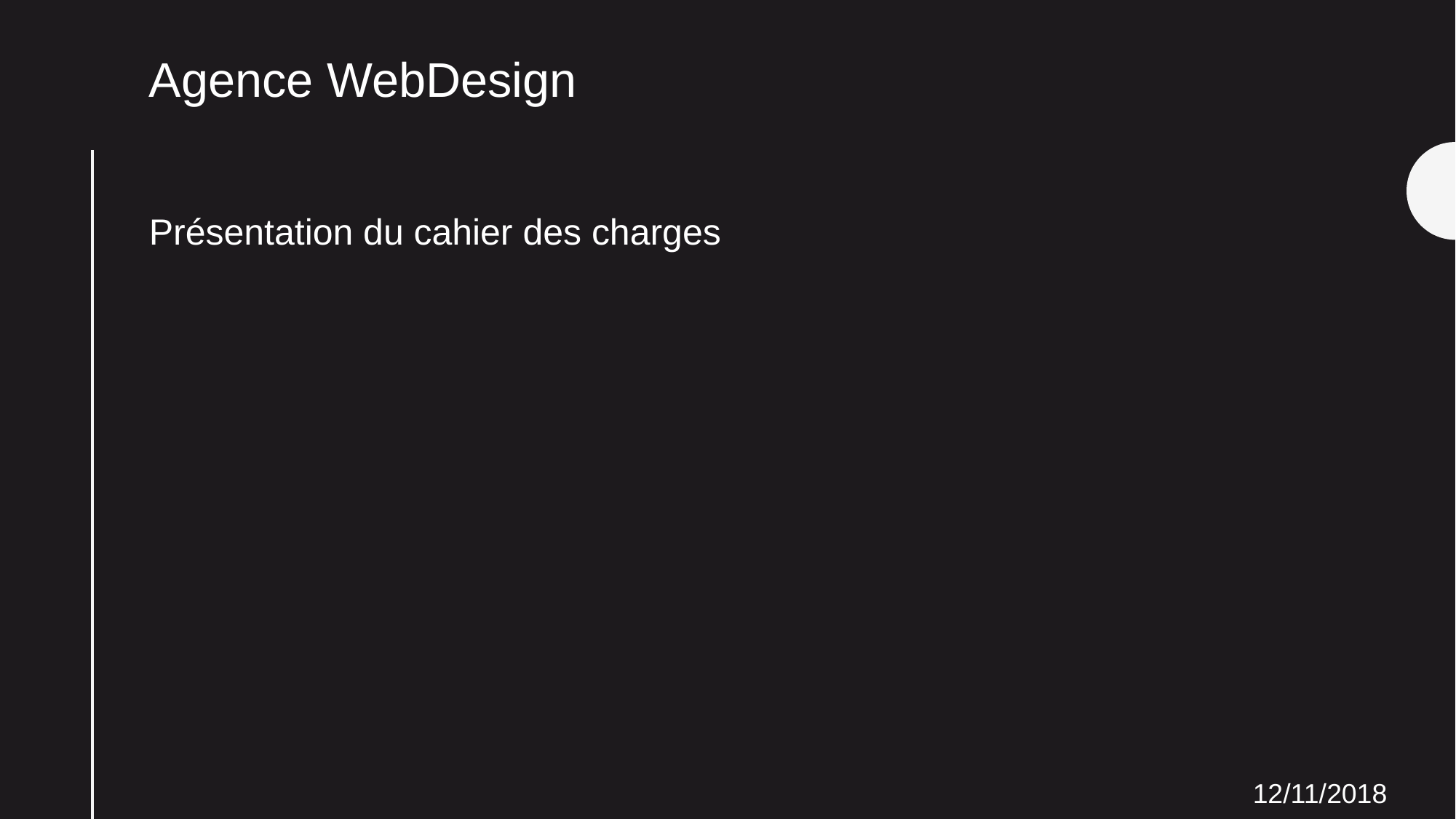

Agence WebDesign

Présentation du cahier des charges

12/11/2018